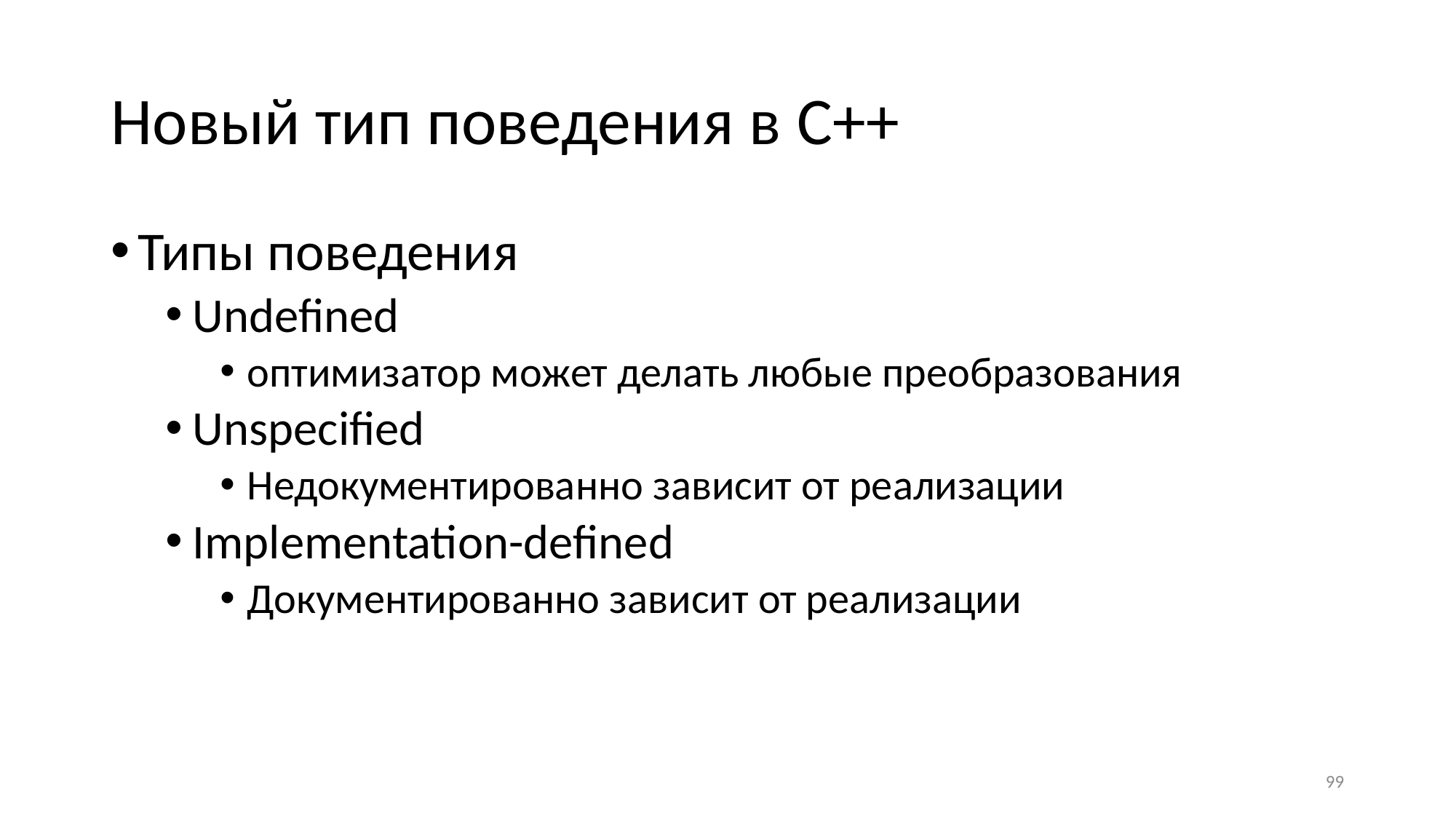

# Новый тип поведения в C++
Типы поведения
Undefined
оптимизатор может делать любые преобразования
Unspecified
Недокументированно зависит от реализации
Implementation-defined
Документированно зависит от реализации
99